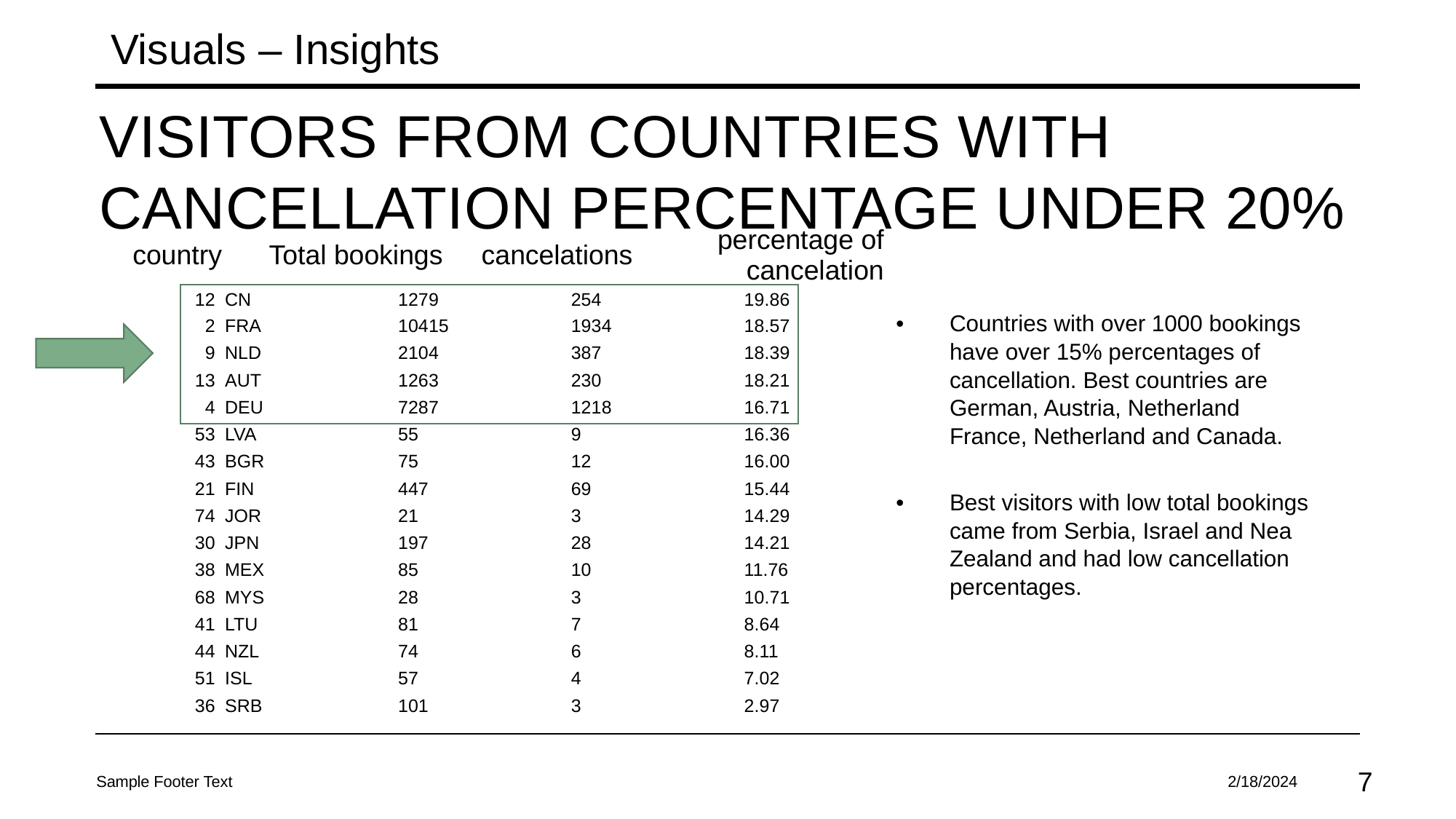

Visuals – Insights
# Visitors from countries with cancellation percentage under 20%
| country | Total bookings | cancelations | percentage of cancelation |
| --- | --- | --- | --- |

| 12 | CN | 1279 | 254 | 19.86 |
| --- | --- | --- | --- | --- |
| 2 | FRA | 10415 | 1934 | 18.57 |
| 9 | NLD | 2104 | 387 | 18.39 |
| 13 | AUT | 1263 | 230 | 18.21 |
| 4 | DEU | 7287 | 1218 | 16.71 |
| 53 | LVA | 55 | 9 | 16.36 |
| 43 | BGR | 75 | 12 | 16.00 |
| 21 | FIN | 447 | 69 | 15.44 |
| 74 | JOR | 21 | 3 | 14.29 |
| 30 | JPN | 197 | 28 | 14.21 |
| 38 | MEX | 85 | 10 | 11.76 |
| 68 | MYS | 28 | 3 | 10.71 |
| 41 | LTU | 81 | 7 | 8.64 |
| 44 | NZL | 74 | 6 | 8.11 |
| 51 | ISL | 57 | 4 | 7.02 |
| 36 | SRB | 101 | 3 | 2.97 |
Countries with over 1000 bookings have over 15% percentages of cancellation. Best countries are German, Austria, Netherland France, Netherland and Canada.

Best visitors with low total bookings came from Serbia, Israel and Nea Zealand and had low cancellation percentages.

Sample Footer Text
2/18/2024
7